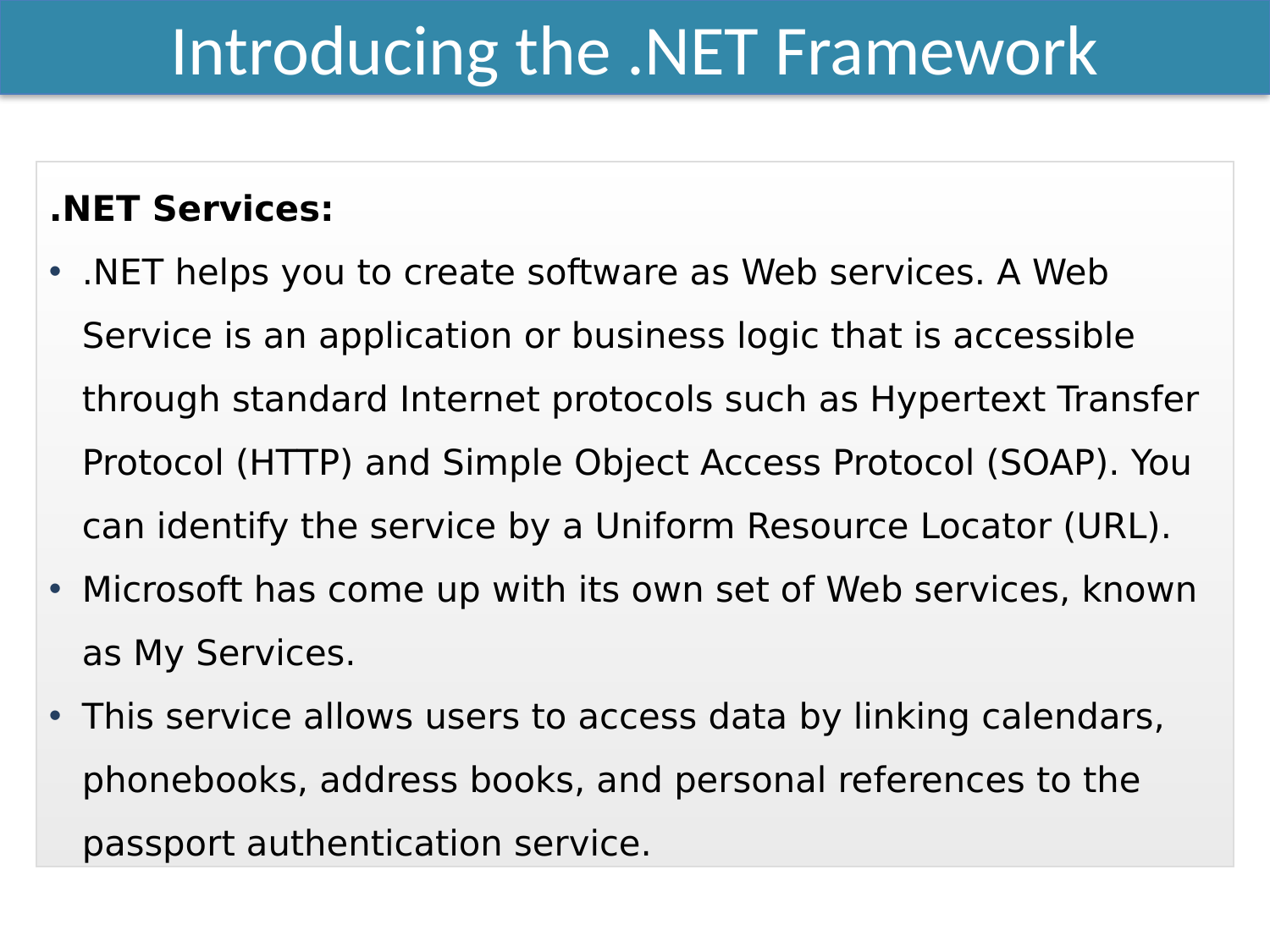

Introducing the .NET Framework
.NET Services:
.NET helps you to create software as Web services. A Web Service is an application or business logic that is accessible through standard Internet protocols such as Hypertext Transfer Protocol (HTTP) and Simple Object Access Protocol (SOAP). You can identify the service by a Uniform Resource Locator (URL).
Microsoft has come up with its own set of Web services, known as My Services.
This service allows users to access data by linking calendars, phonebooks, address books, and personal references to the passport authentication service.